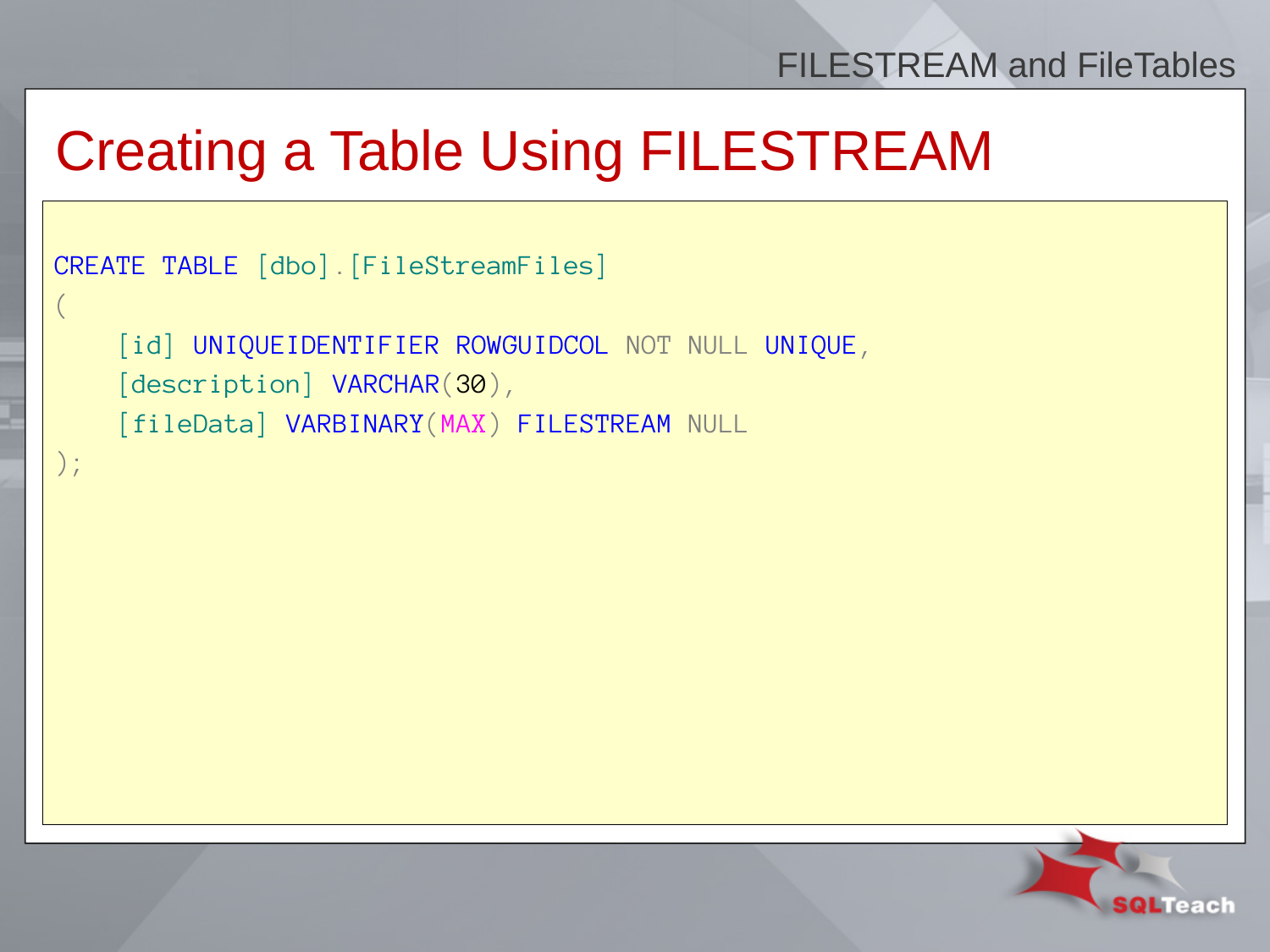

FILESTREAM and FileTables
# Creating a Table Using FILESTREAM

CREATE TABLE [dbo].[FileStreamFiles]
(
    [id] UNIQUEIDENTIFIER ROWGUIDCOL NOT NULL UNIQUE,
    [description] VARCHAR(30),
    [fileData] VARBINARY(MAX) FILESTREAM NULL
);